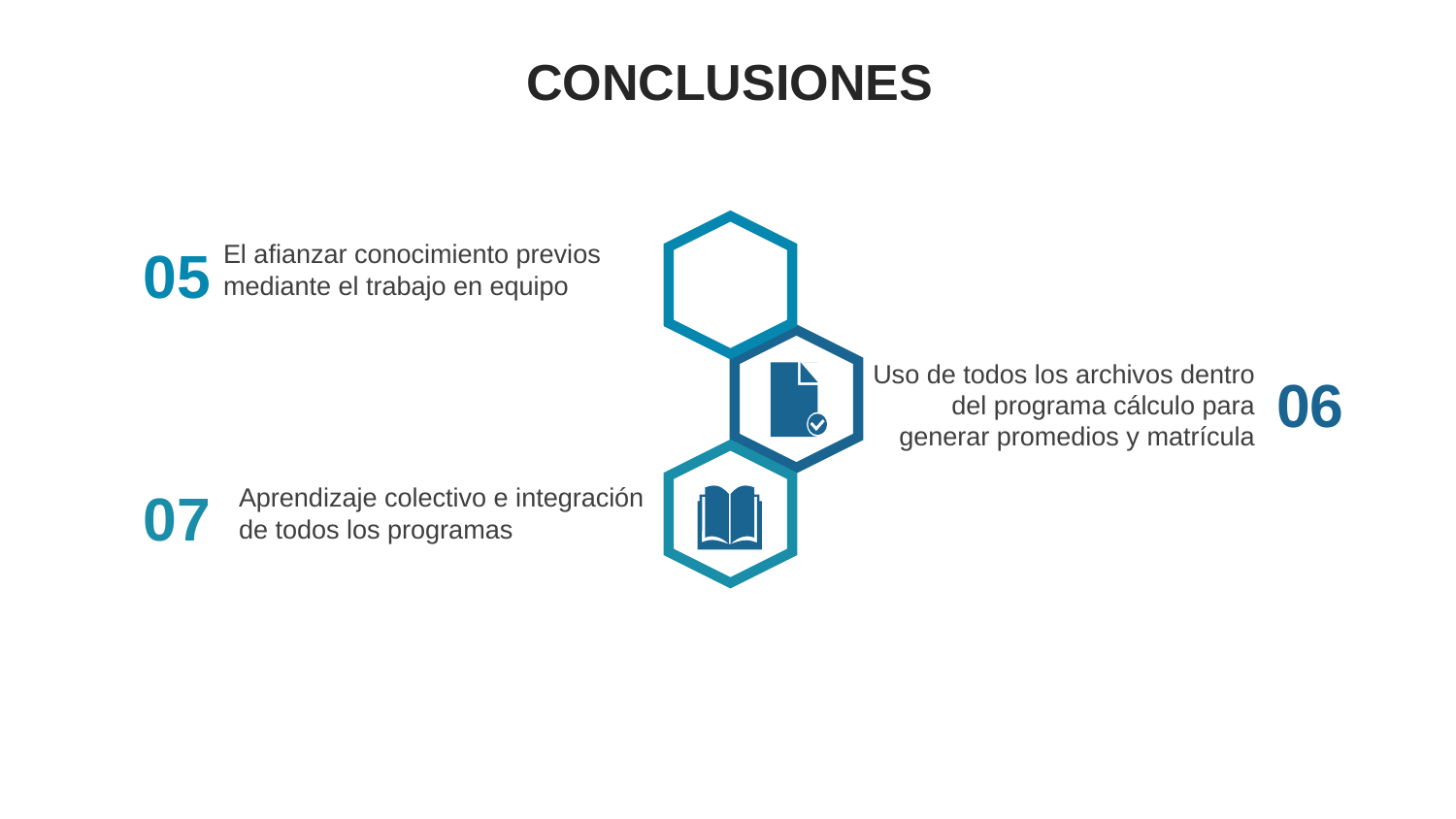

CONCLUSIONES

El afianzar conocimiento previos mediante el trabajo en equipo
05
Uso de todos los archivos dentro del programa cálculo para generar promedios y matrícula
06

07
Aprendizaje colectivo e integración de todos los programas